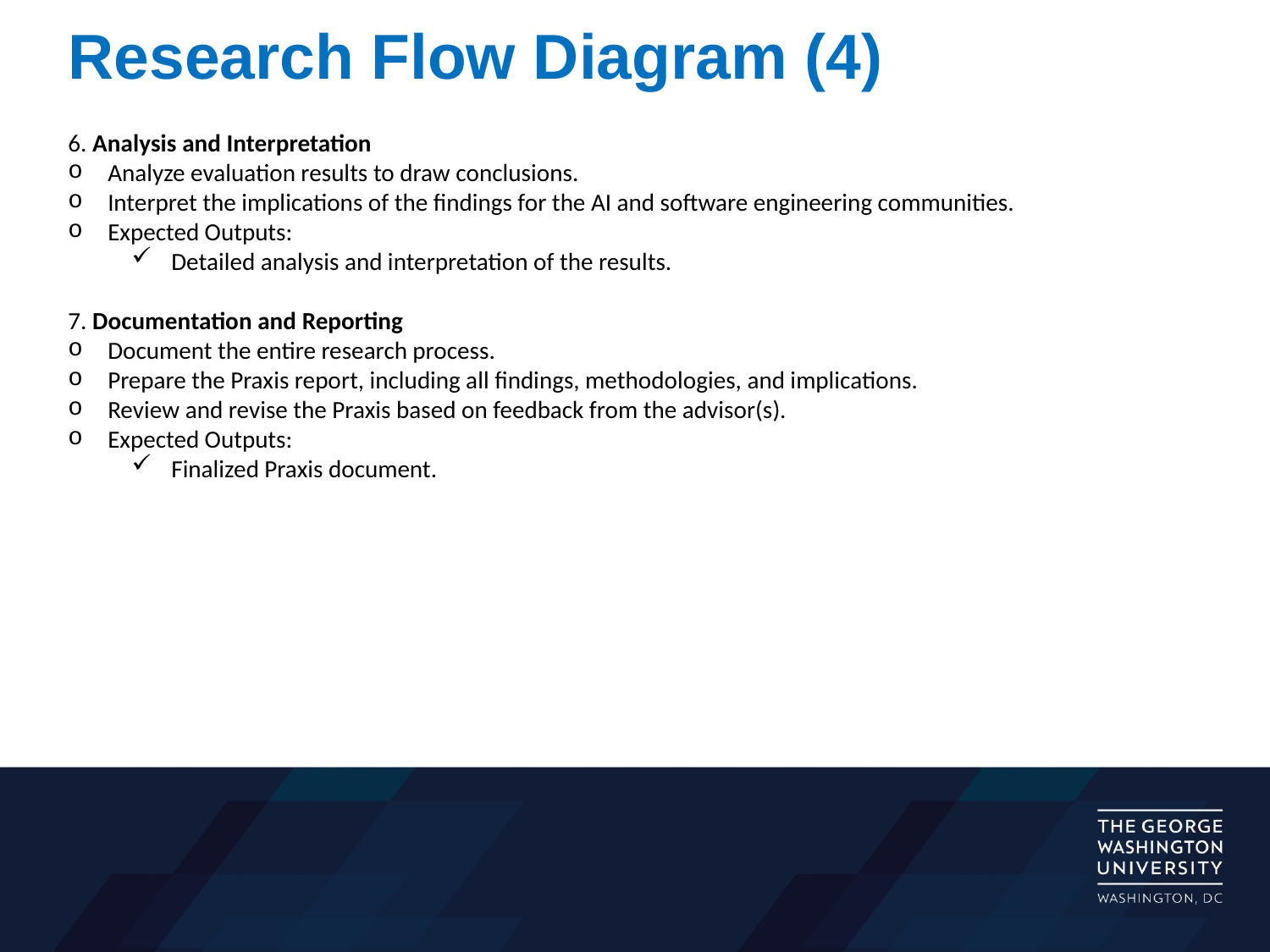

# Research Flow Diagram (4)
6. Analysis and Interpretation
Analyze evaluation results to draw conclusions.
Interpret the implications of the findings for the AI and software engineering communities.
Expected Outputs:
Detailed analysis and interpretation of the results.

7. Documentation and Reporting
Document the entire research process.
Prepare the Praxis report, including all findings, methodologies, and implications.
Review and revise the Praxis based on feedback from the advisor(s).
Expected Outputs:
Finalized Praxis document.